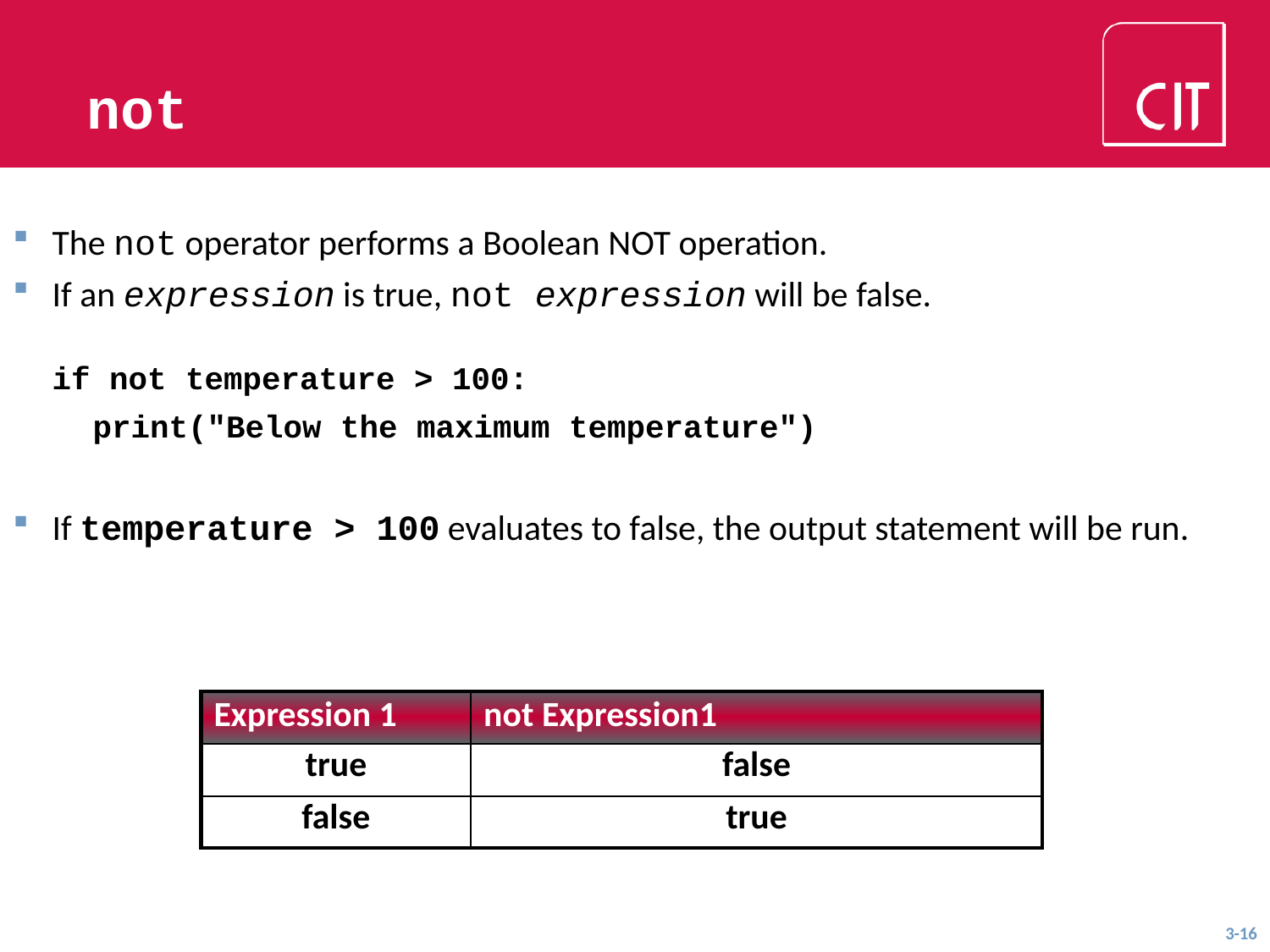

not
The not operator performs a Boolean NOT operation.
If an expression is true, not expression will be false.
if not temperature > 100:
	print("Below the maximum temperature")

If temperature > 100 evaluates to false, the output statement will be run.

| Expression 1 | not Expression1 |
| --- | --- |
| true | false |
| false | true |
3-16